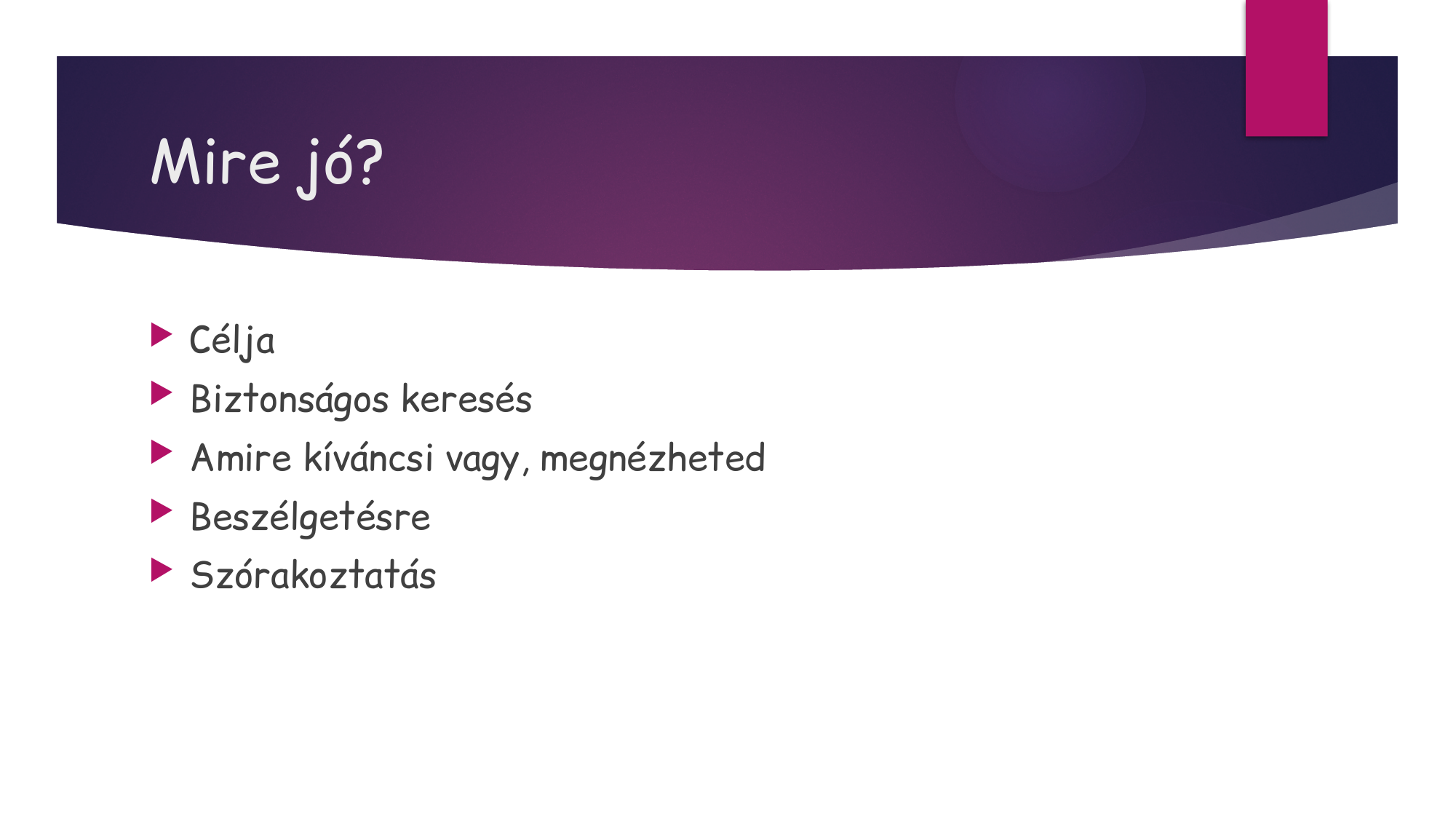

# Mire jó?
Célja
Biztonságos keresés
Amire kíváncsi vagy, megnézheted
Beszélgetésre
Szórakoztatás